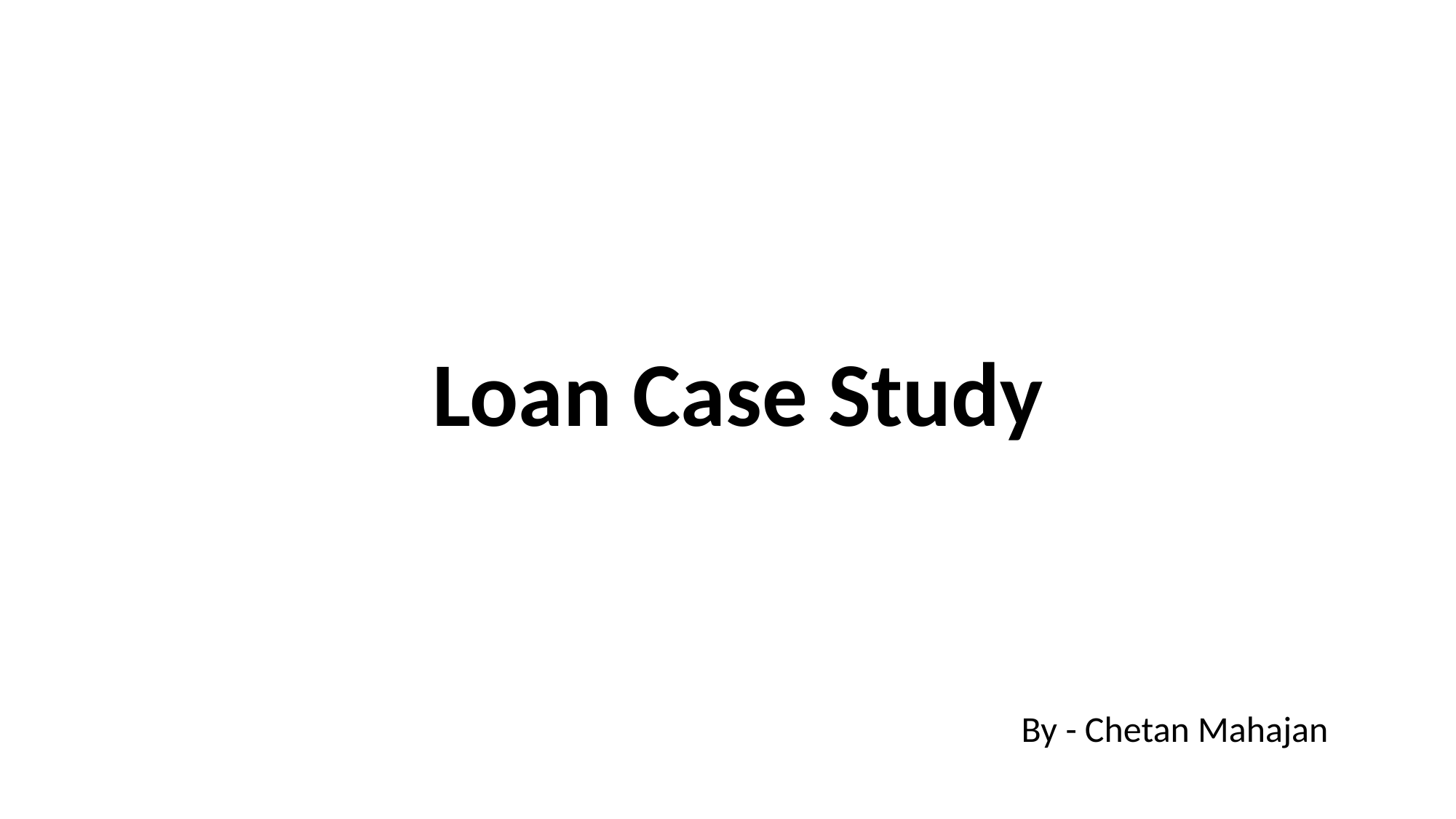

# Loan Case Study
By - Chetan Mahajan